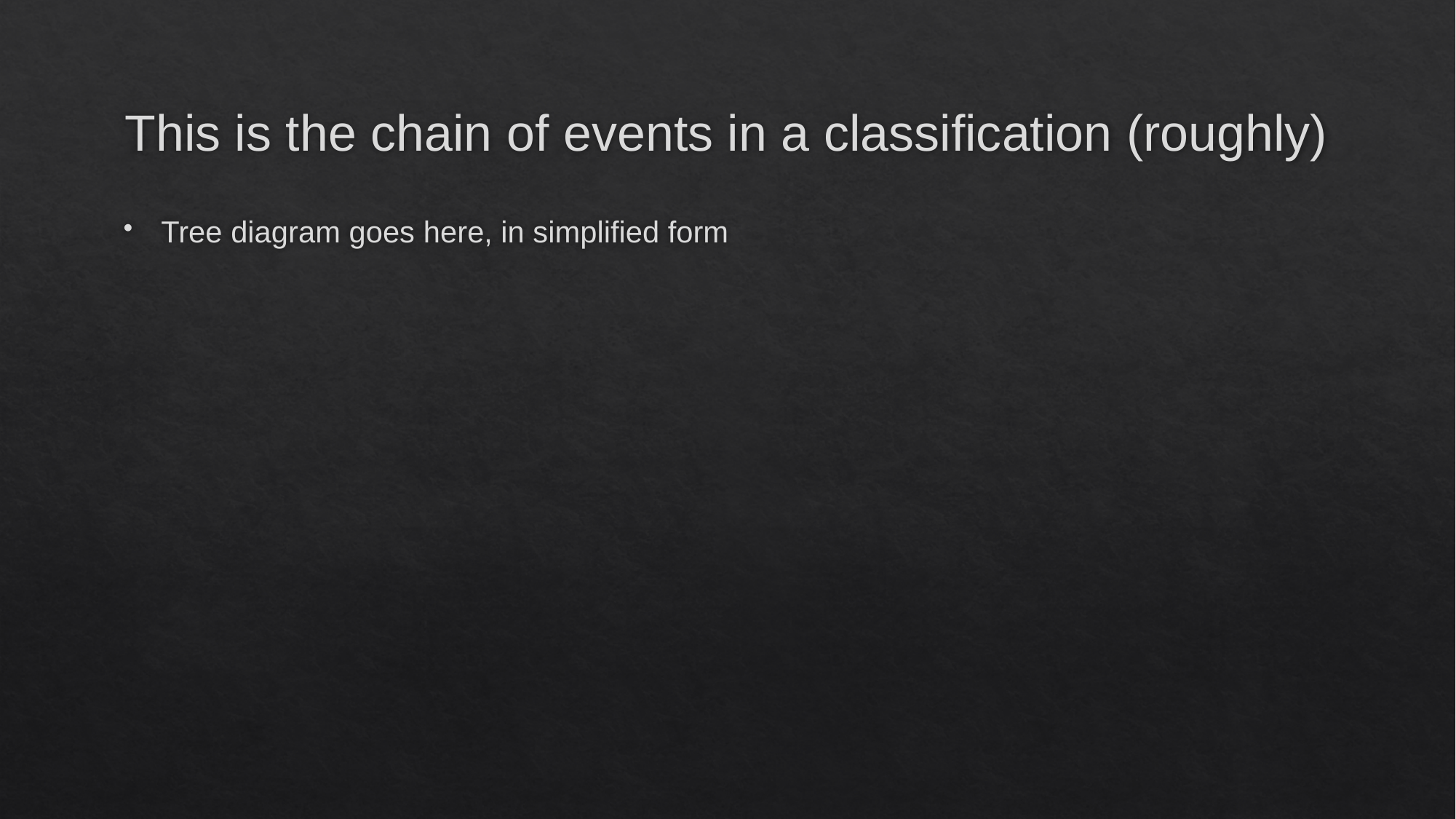

# This is the chain of events in a classification (roughly)
Tree diagram goes here, in simplified form